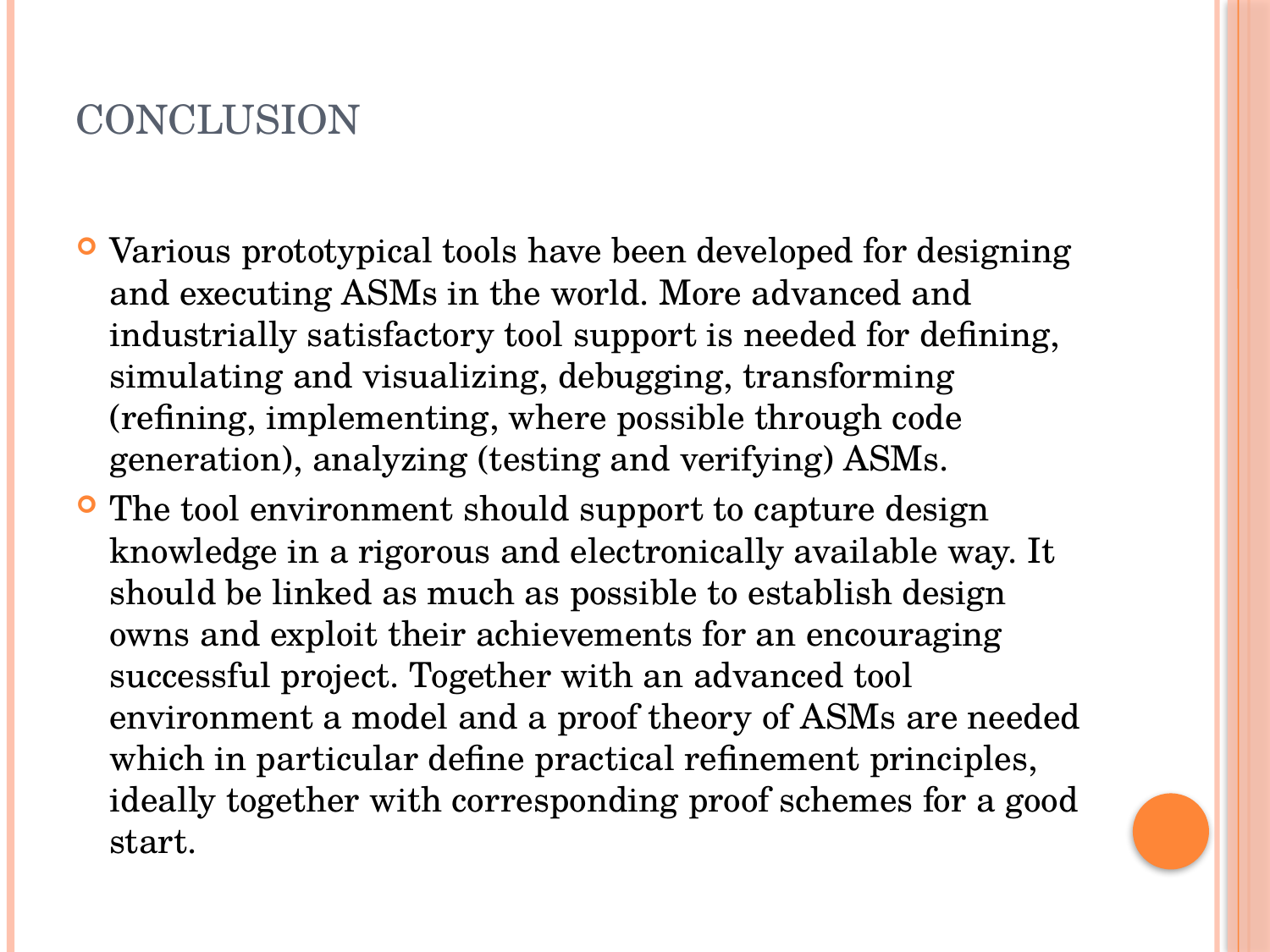

# CONCLUSION
Various prototypical tools have been developed for designing and executing ASMs in the world. More advanced and industrially satisfactory tool support is needed for defining, simulating and visualizing, debugging, transforming (refining, implementing, where possible through code generation), analyzing (testing and verifying) ASMs.
The tool environment should support to capture design knowledge in a rigorous and electronically available way. It should be linked as much as possible to establish design owns and exploit their achievements for an encouraging successful project. Together with an advanced tool environment a model and a proof theory of ASMs are needed which in particular define practical refinement principles, ideally together with corresponding proof schemes for a good start.